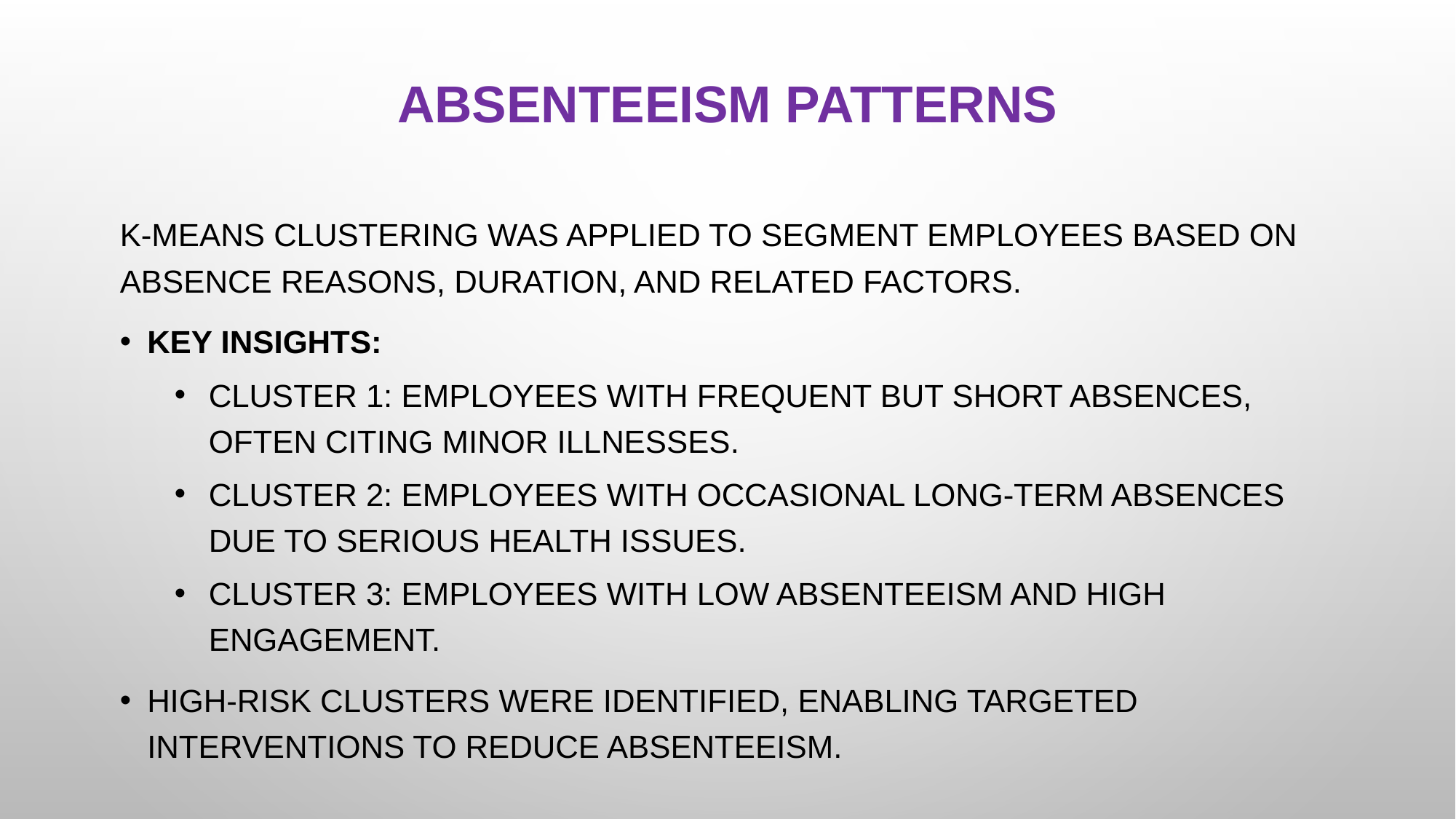

# Absenteeism Patterns
K-Means clustering was applied to segment employees based on absence reasons, duration, and related factors.
Key Insights:
Cluster 1: Employees with frequent but short absences, often citing minor illnesses.
Cluster 2: Employees with occasional long-term absences due to serious health issues.
Cluster 3: Employees with low absenteeism and high engagement.
High-risk clusters were identified, enabling targeted interventions to reduce absenteeism.